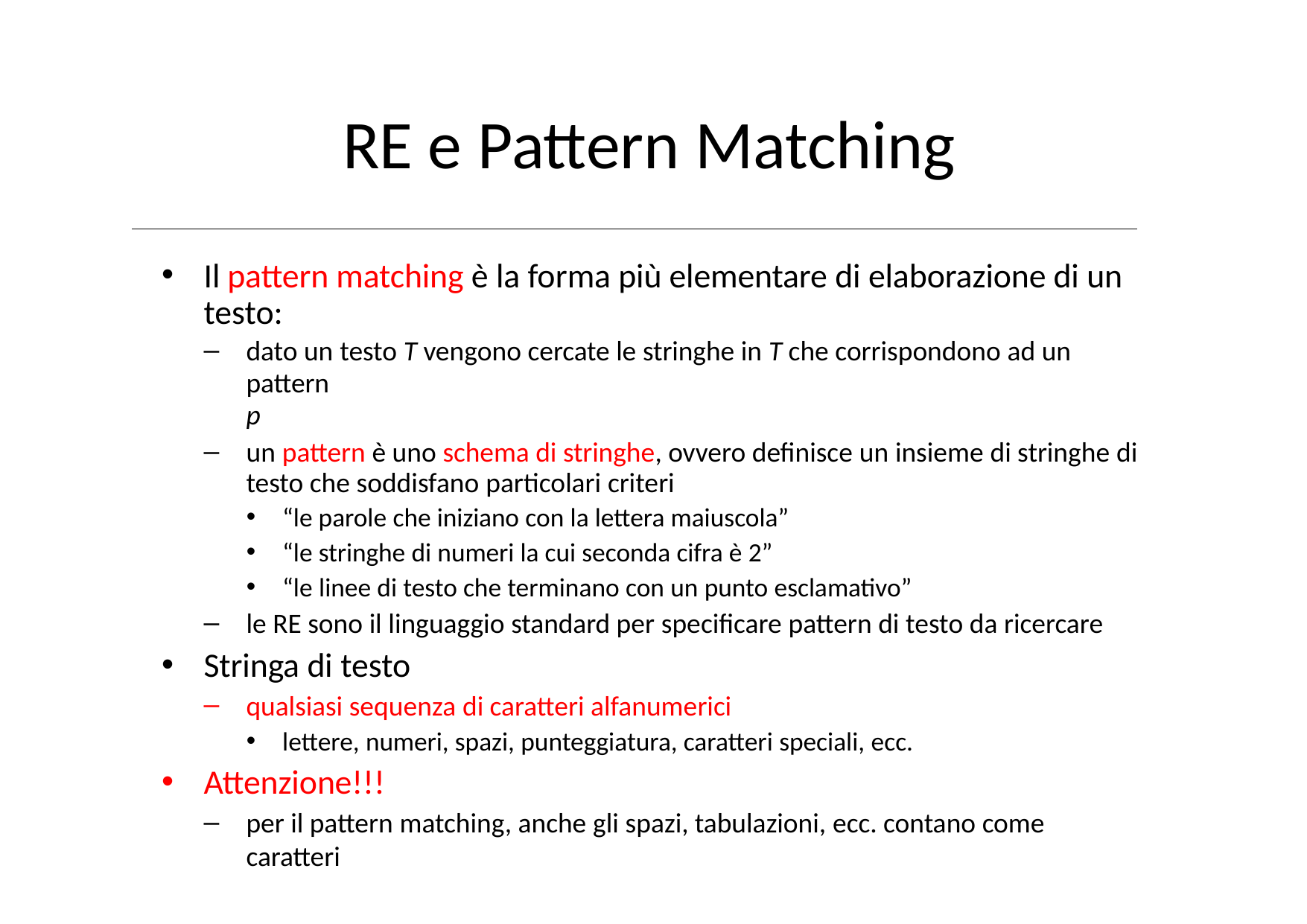

# RE e Pattern Matching
Il pattern matching è la forma più elementare di elaborazione di un  testo:
dato un testo T vengono cercate le stringhe in T che corrispondono ad un pattern
p
un pattern è uno schema di stringhe, ovvero definisce un insieme di stringhe di  testo che soddisfano particolari criteri
“le parole che iniziano con la lettera maiuscola”
“le stringhe di numeri la cui seconda cifra è 2”
“le linee di testo che terminano con un punto esclamativo”
le RE sono il linguaggio standard per specificare pattern di testo da ricercare
Stringa di testo
qualsiasi sequenza di caratteri alfanumerici
lettere, numeri, spazi, punteggiatura, caratteri speciali, ecc.
Attenzione!!!
per il pattern matching, anche gli spazi, tabulazioni, ecc. contano come caratteri